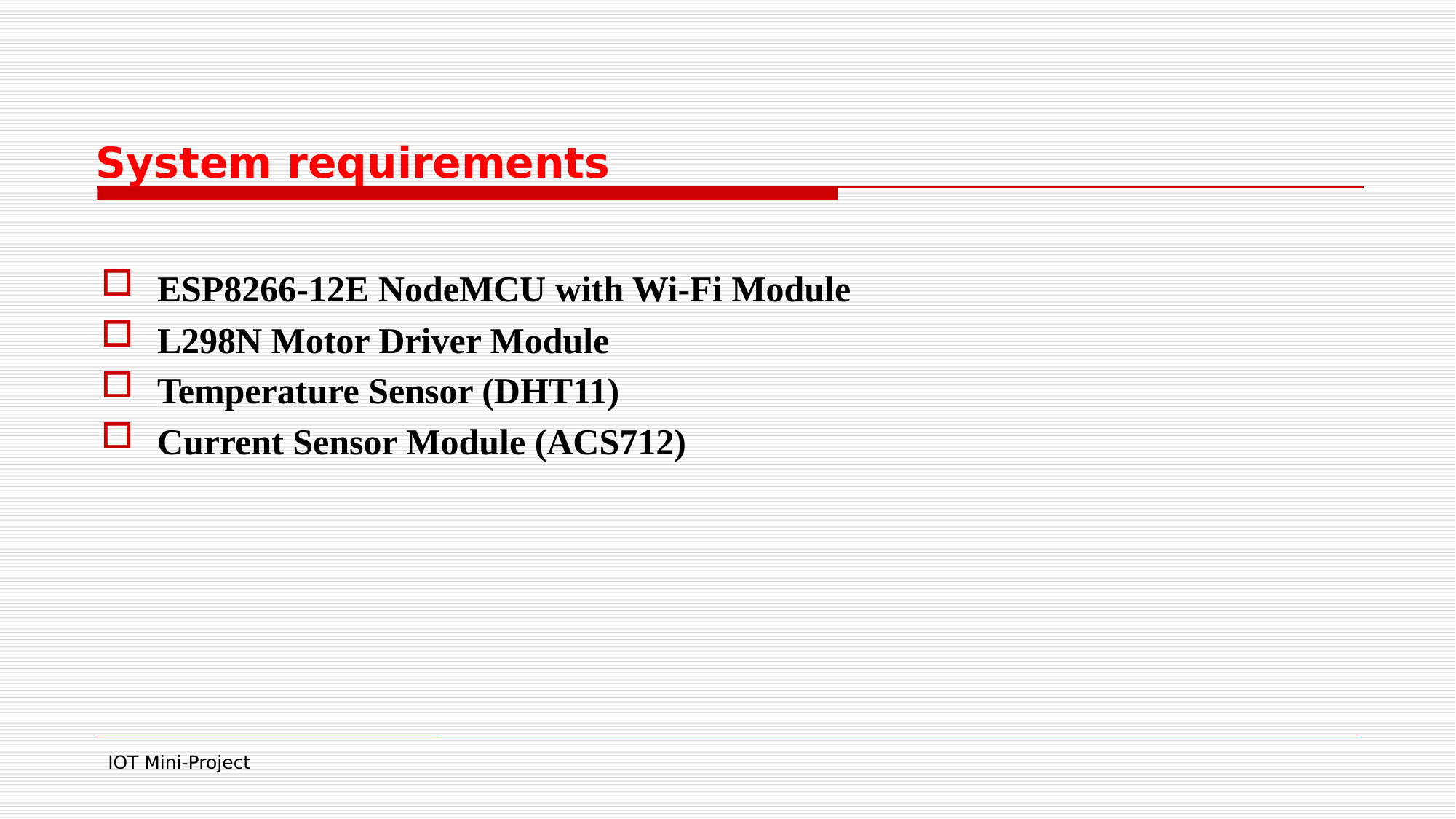

# System requirements

ESP8266-12E NodeMCU with Wi-Fi Module
L298N Motor Driver Module
Temperature Sensor (DHT11)
Current Sensor Module (ACS712)

IOT Mini-Project